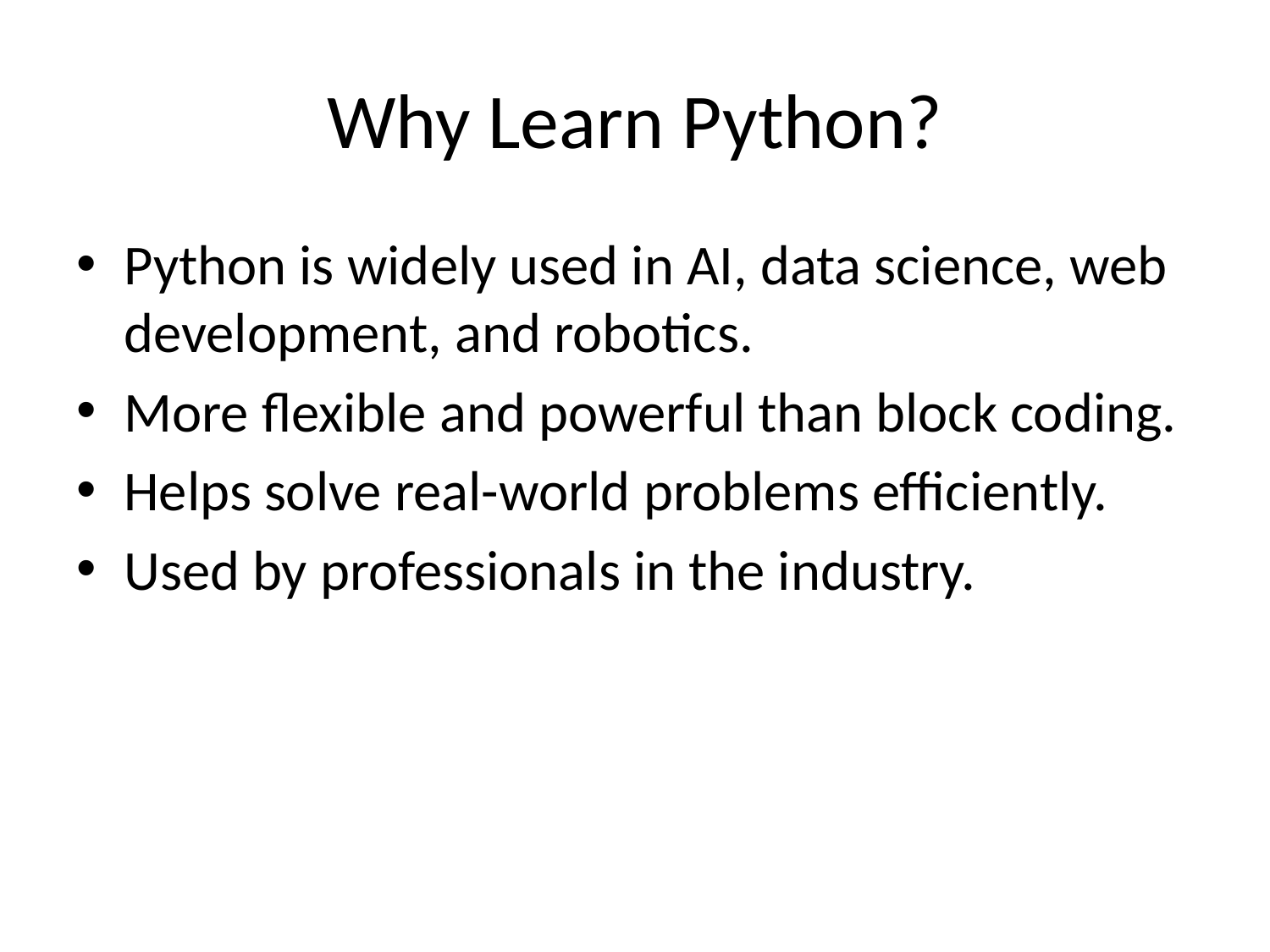

# Why Learn Python?
Python is widely used in AI, data science, web development, and robotics.
More flexible and powerful than block coding.
Helps solve real-world problems efficiently.
Used by professionals in the industry.